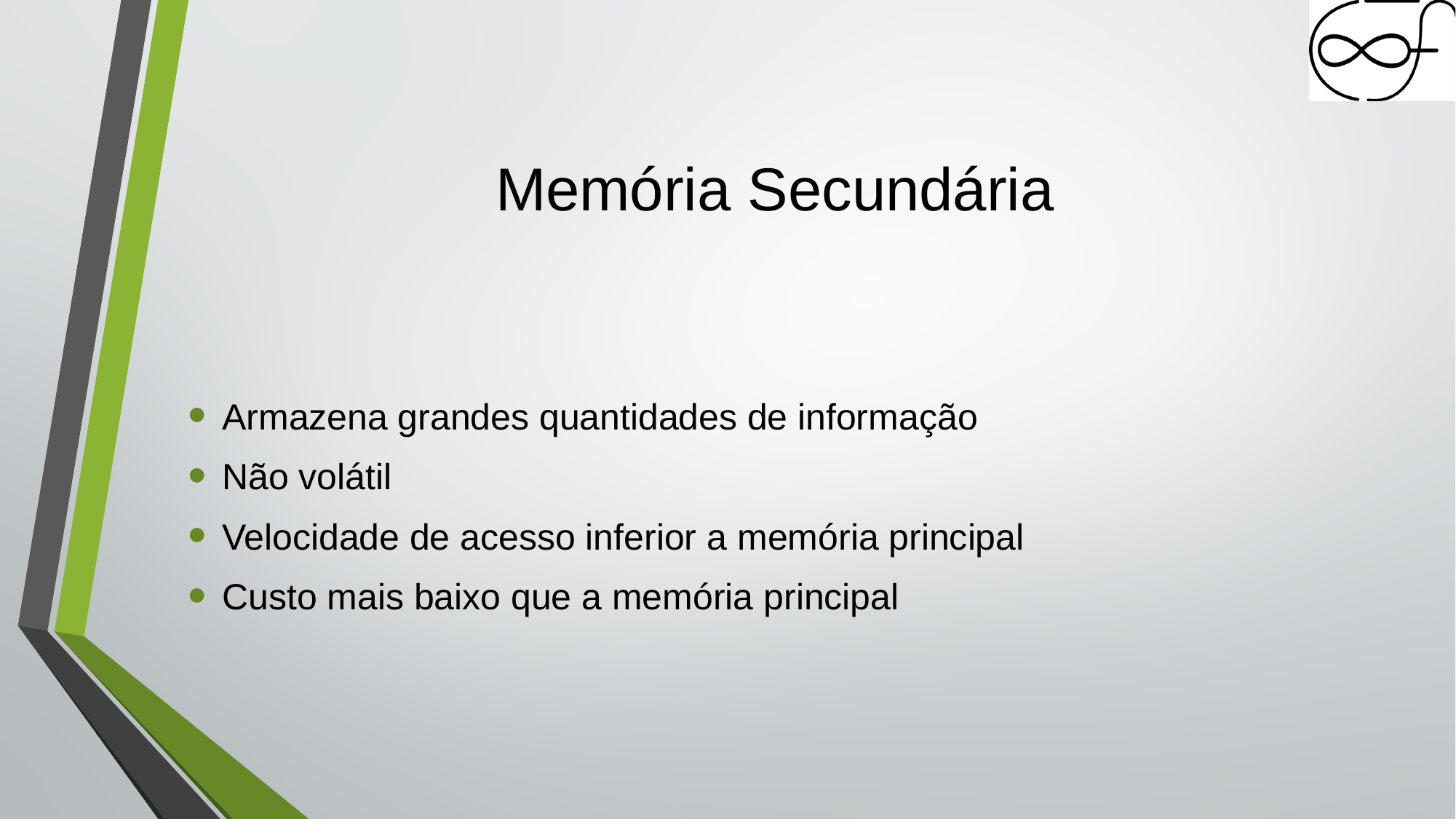

# Memória Secundária
Armazena grandes quantidades de informação
Não volátil
Velocidade de acesso inferior a memória principal
Custo mais baixo que a memória principal